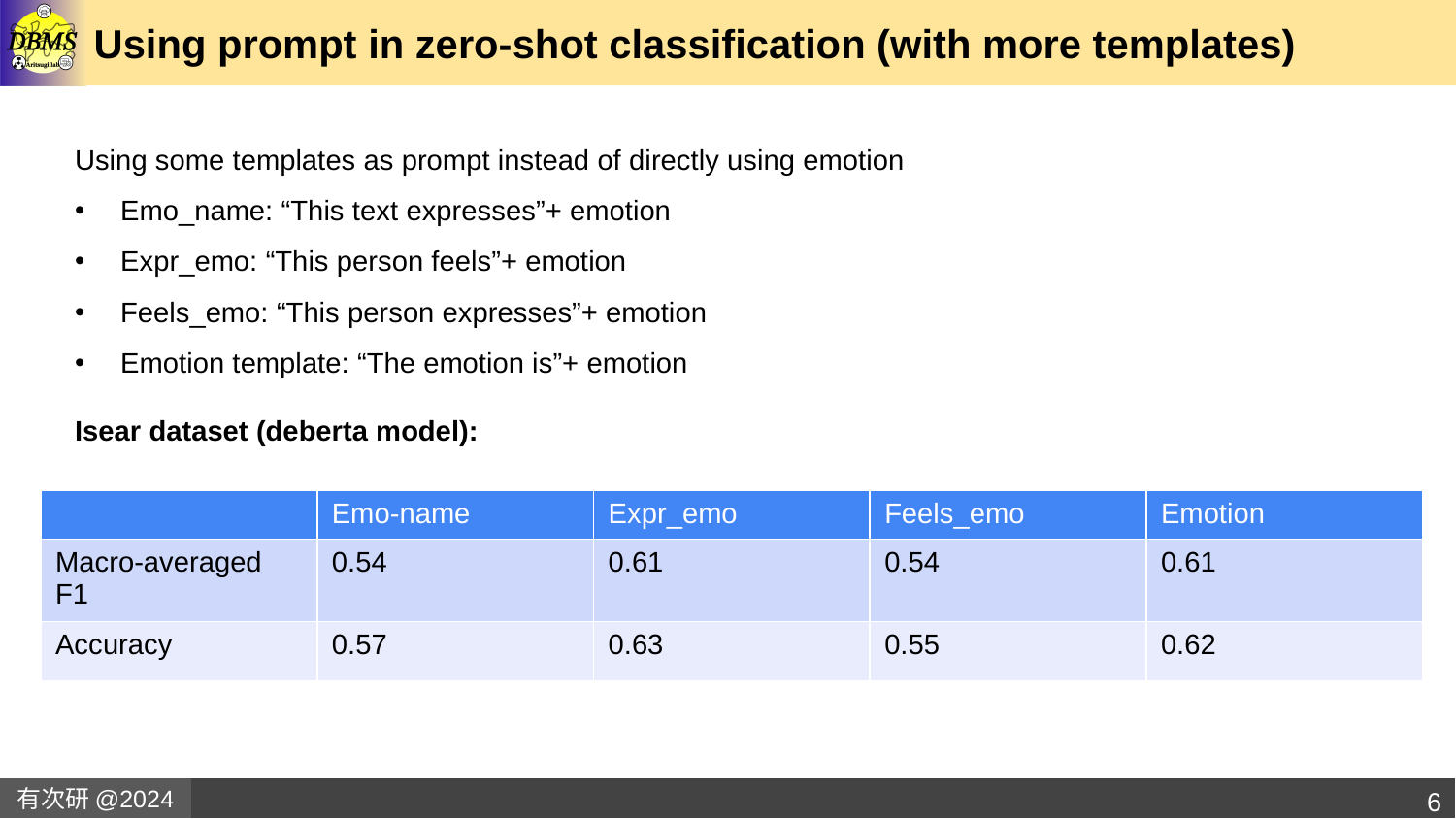

Using prompt in zero-shot classification (with more templates)

Using some templates as prompt instead of directly using emotion
Emo_name: “This text expresses”+ emotion
Expr_emo: “This person feels”+ emotion
Feels_emo: “This person expresses”+ emotion
Emotion template: “The emotion is”+ emotion

Isear dataset (deberta model):

|  | Emo-name | Expr\_emo | Feels\_emo | Emotion |
| --- | --- | --- | --- | --- |
| Macro-averaged F1 | 0.54 | 0.61 | 0.54 | 0.61 |
| Accuracy | 0.57 | 0.63 | 0.55 | 0.62 |
6